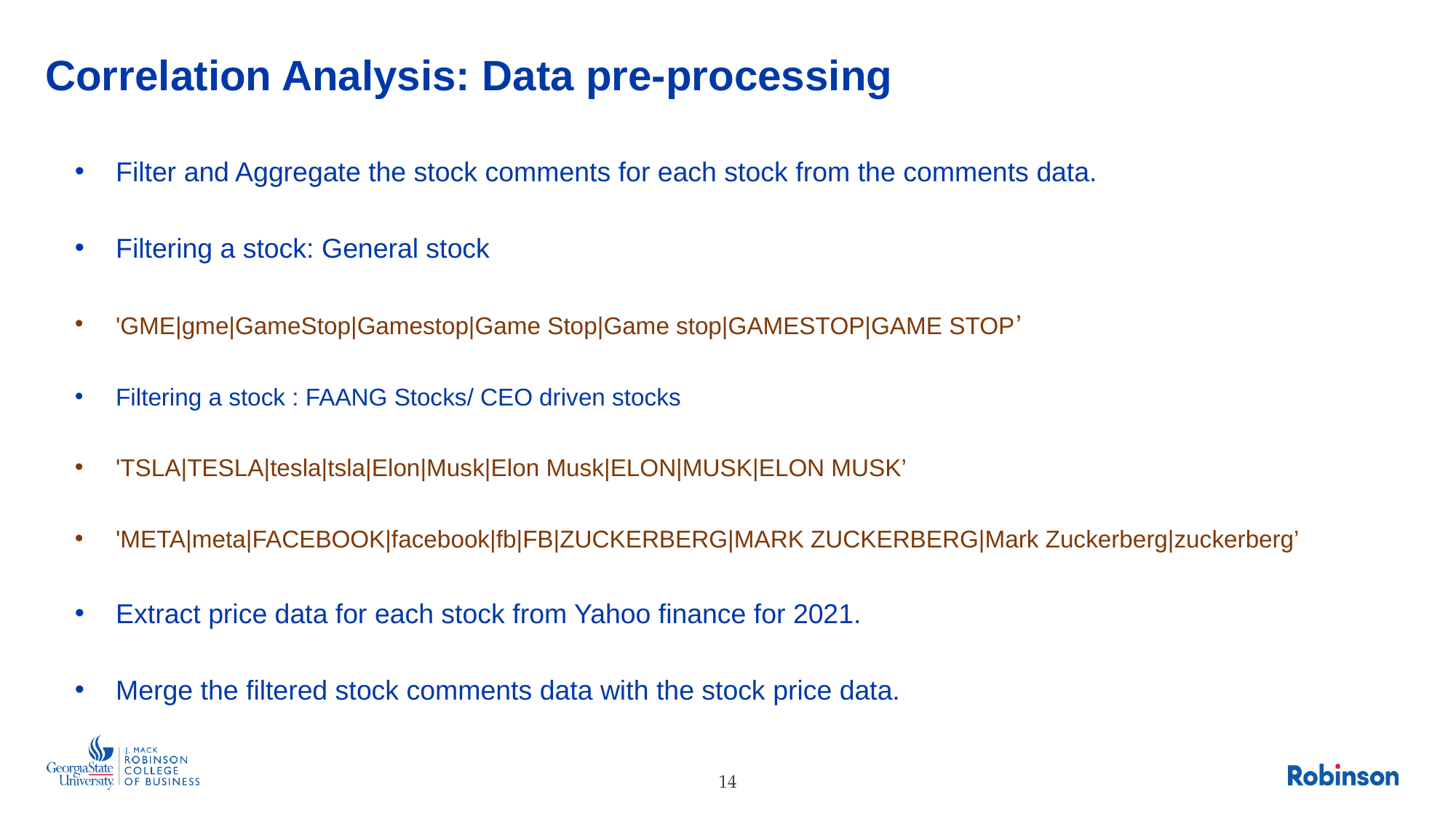

# Correlation Analysis: Data pre-processing
Filter and Aggregate the stock comments for each stock from the comments data.
Filtering a stock: General stock
'GME|gme|GameStop|Gamestop|Game Stop|Game stop|GAMESTOP|GAME STOP’
Filtering a stock : FAANG Stocks/ CEO driven stocks
'TSLA|TESLA|tesla|tsla|Elon|Musk|Elon Musk|ELON|MUSK|ELON MUSK’
'META|meta|FACEBOOK|facebook|fb|FB|ZUCKERBERG|MARK ZUCKERBERG|Mark Zuckerberg|zuckerberg’
Extract price data for each stock from Yahoo finance for 2021.
Merge the filtered stock comments data with the stock price data.

14